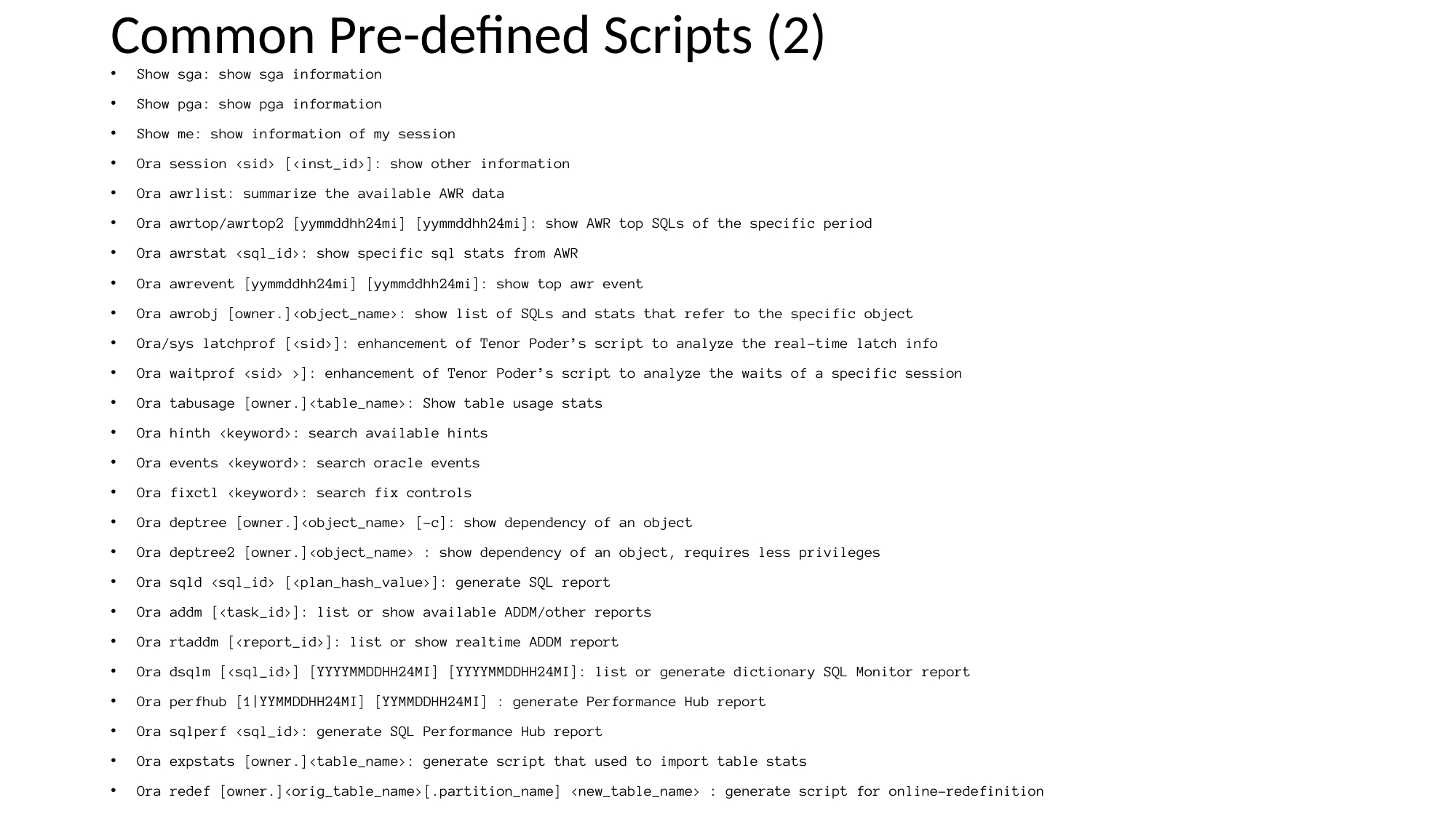

# Common Pre-defined Scripts (2)
Show sga: show sga information
Show pga: show pga information
Show me: show information of my session
Ora session <sid> [<inst_id>]: show other information
Ora awrlist: summarize the available AWR data
Ora awrtop/awrtop2 [yymmddhh24mi] [yymmddhh24mi]: show AWR top SQLs of the specific period
Ora awrstat <sql_id>: show specific sql stats from AWR
Ora awrevent [yymmddhh24mi] [yymmddhh24mi]: show top awr event
Ora awrobj [owner.]<object_name>: show list of SQLs and stats that refer to the specific object
Ora/sys latchprof [<sid>]: enhancement of Tenor Poder’s script to analyze the real-time latch info
Ora waitprof <sid> >]: enhancement of Tenor Poder’s script to analyze the waits of a specific session
Ora tabusage [owner.]<table_name>: Show table usage stats
Ora hinth <keyword>: search available hints
Ora events <keyword>: search oracle events
Ora fixctl <keyword>: search fix controls
Ora deptree [owner.]<object_name> [-c]: show dependency of an object
Ora deptree2 [owner.]<object_name> : show dependency of an object, requires less privileges
Ora sqld <sql_id> [<plan_hash_value>]: generate SQL report
Ora addm [<task_id>]: list or show available ADDM/other reports
Ora rtaddm [<report_id>]: list or show realtime ADDM report
Ora dsqlm [<sql_id>] [YYYYMMDDHH24MI] [YYYYMMDDHH24MI]: list or generate dictionary SQL Monitor report
Ora perfhub [1|YYMMDDHH24MI] [YYMMDDHH24MI] : generate Performance Hub report
Ora sqlperf <sql_id>: generate SQL Performance Hub report
Ora expstats [owner.]<table_name>: generate script that used to import table stats
Ora redef [owner.]<orig_table_name>[.partition_name] <new_table_name> : generate script for online-redefinition